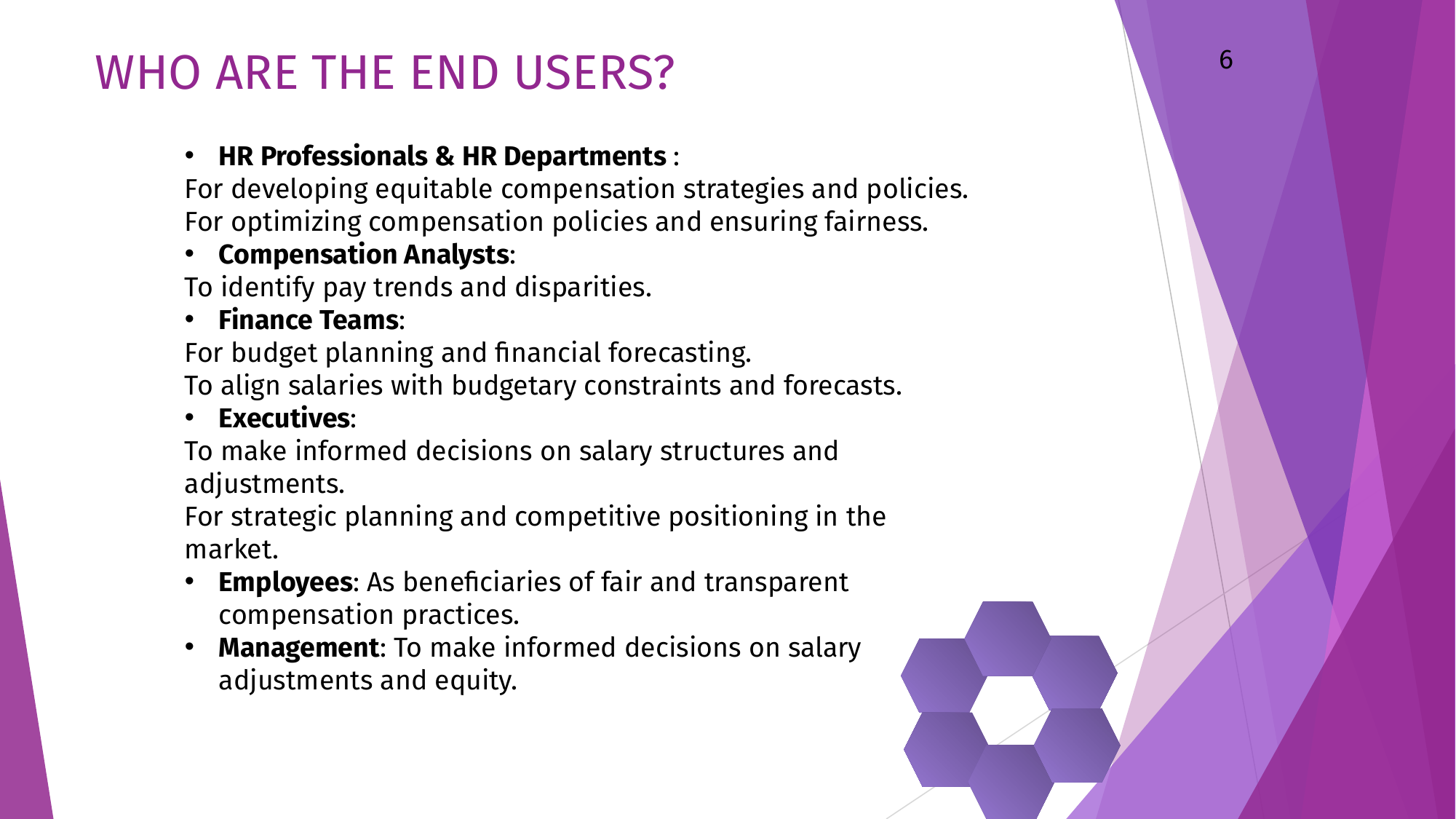

WHO ARE THE END USERS?
# 6
HR Professionals & HR Departments :
For developing equitable compensation strategies and policies.
For optimizing compensation policies and ensuring fairness.
Compensation Analysts:
To identify pay trends and disparities.
Finance Teams:
For budget planning and financial forecasting.
To align salaries with budgetary constraints and forecasts.
Executives:
To make informed decisions on salary structures and adjustments.
For strategic planning and competitive positioning in the market.
Employees: As beneficiaries of fair and transparent compensation practices.
Management: To make informed decisions on salary adjustments and equity.